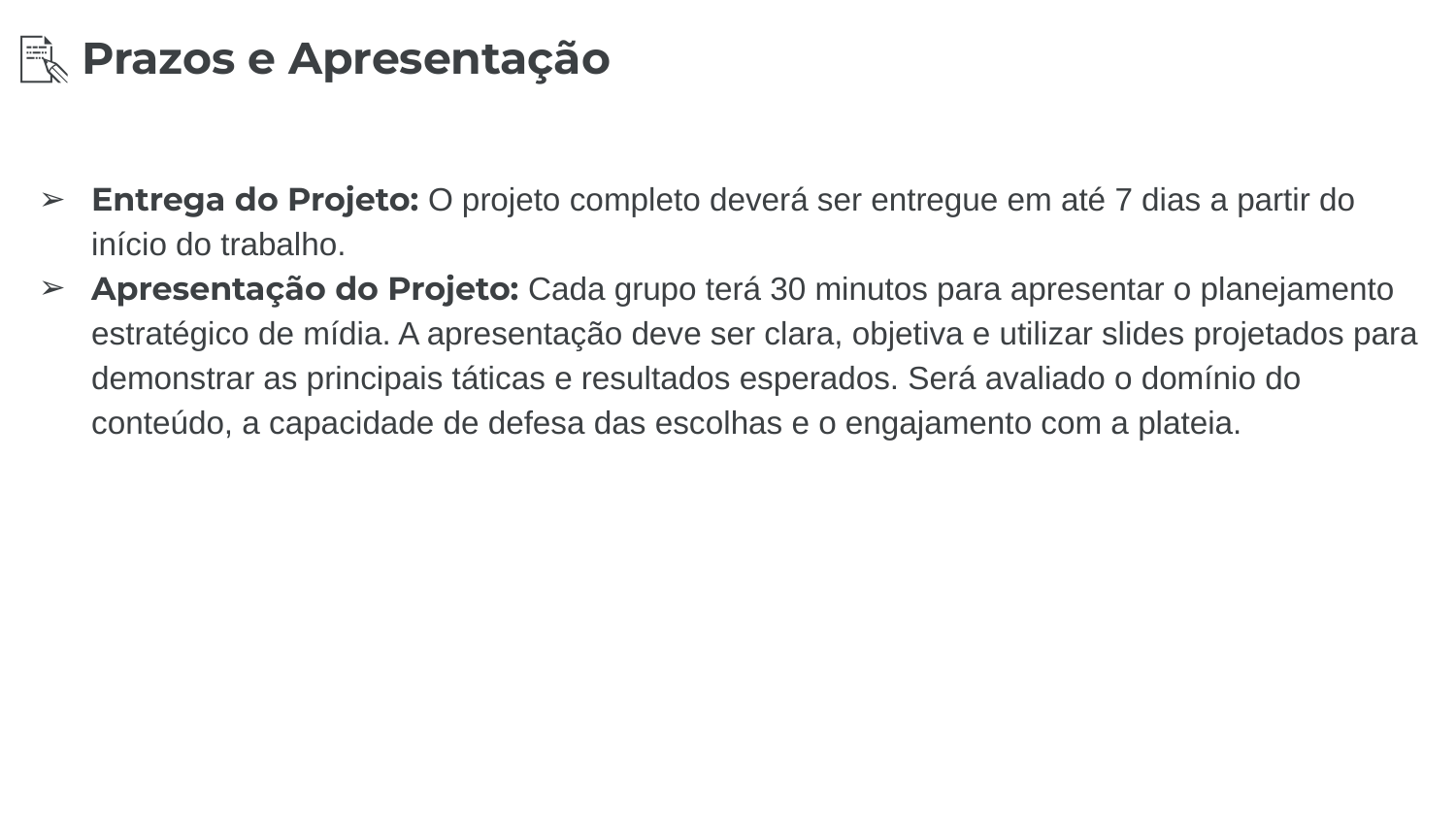

📝 Prazos e Apresentação

Entrega do Projeto: O projeto completo deverá ser entregue em até 7 dias a partir do início do trabalho.
Apresentação do Projeto: Cada grupo terá 30 minutos para apresentar o planejamento estratégico de mídia. A apresentação deve ser clara, objetiva e utilizar slides projetados para demonstrar as principais táticas e resultados esperados. Será avaliado o domínio do conteúdo, a capacidade de defesa das escolhas e o engajamento com a plateia.